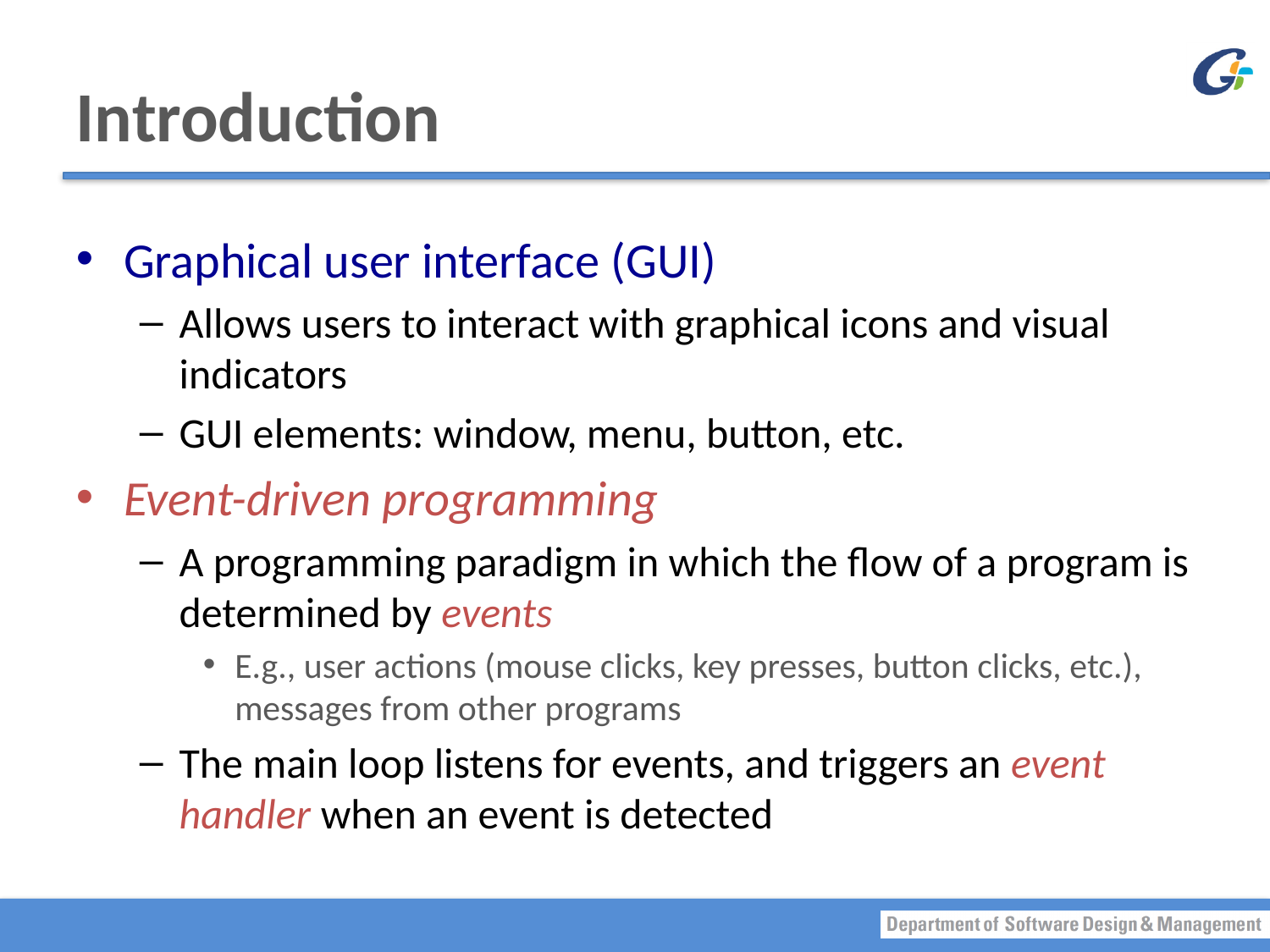

# Introduction
Graphical user interface (GUI)
Allows users to interact with graphical icons and visual indicators
GUI elements: window, menu, button, etc.
Event-driven programming
A programming paradigm in which the flow of a program is determined by events
E.g., user actions (mouse clicks, key presses, button clicks, etc.), messages from other programs
The main loop listens for events, and triggers an event handler when an event is detected